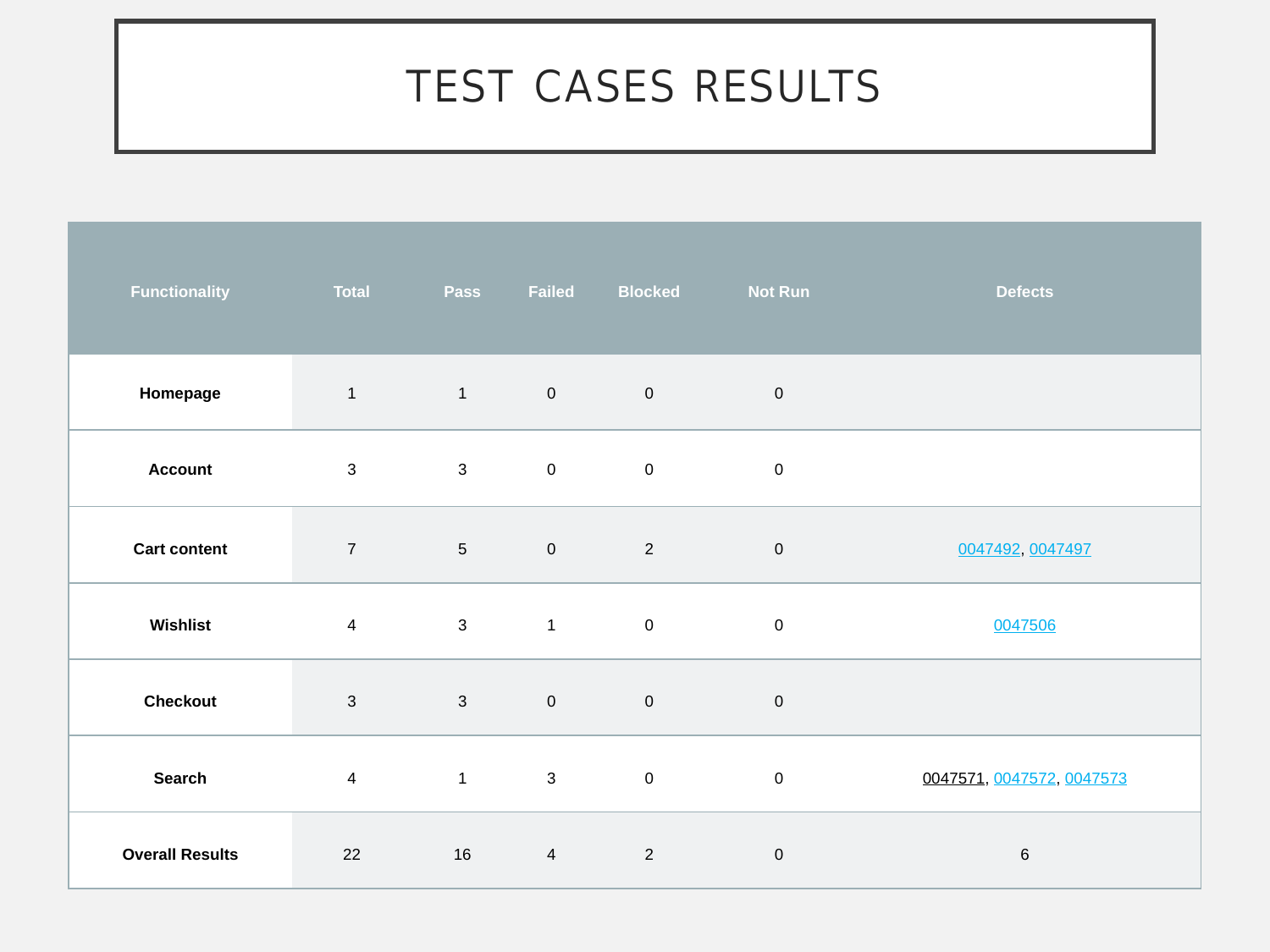

# TEST CASES RESULTS
| Functionality | Total | Pass | Failed | Blocked | Not Run | Defects |
| --- | --- | --- | --- | --- | --- | --- |
| Homepage | 1 | 1 | 0 | 0 | 0 |  |
| Account | 3 | 3 | 0 | 0 | 0 |  |
| Cart content | 7 | 5 | 0 | 2 | 0 | 0047492, 0047497 |
| Wishlist | 4 | 3 | 1 | 0 | 0 | 0047506 |
| Checkout | 3 | 3 | 0 | 0 | 0 |  |
| Search | 4 | 1 | 3 | 0 | 0 | 0047571, 0047572, 0047573 |
| Overall Results | 22 | 16 | 4 | 2 | 0 | 6 |